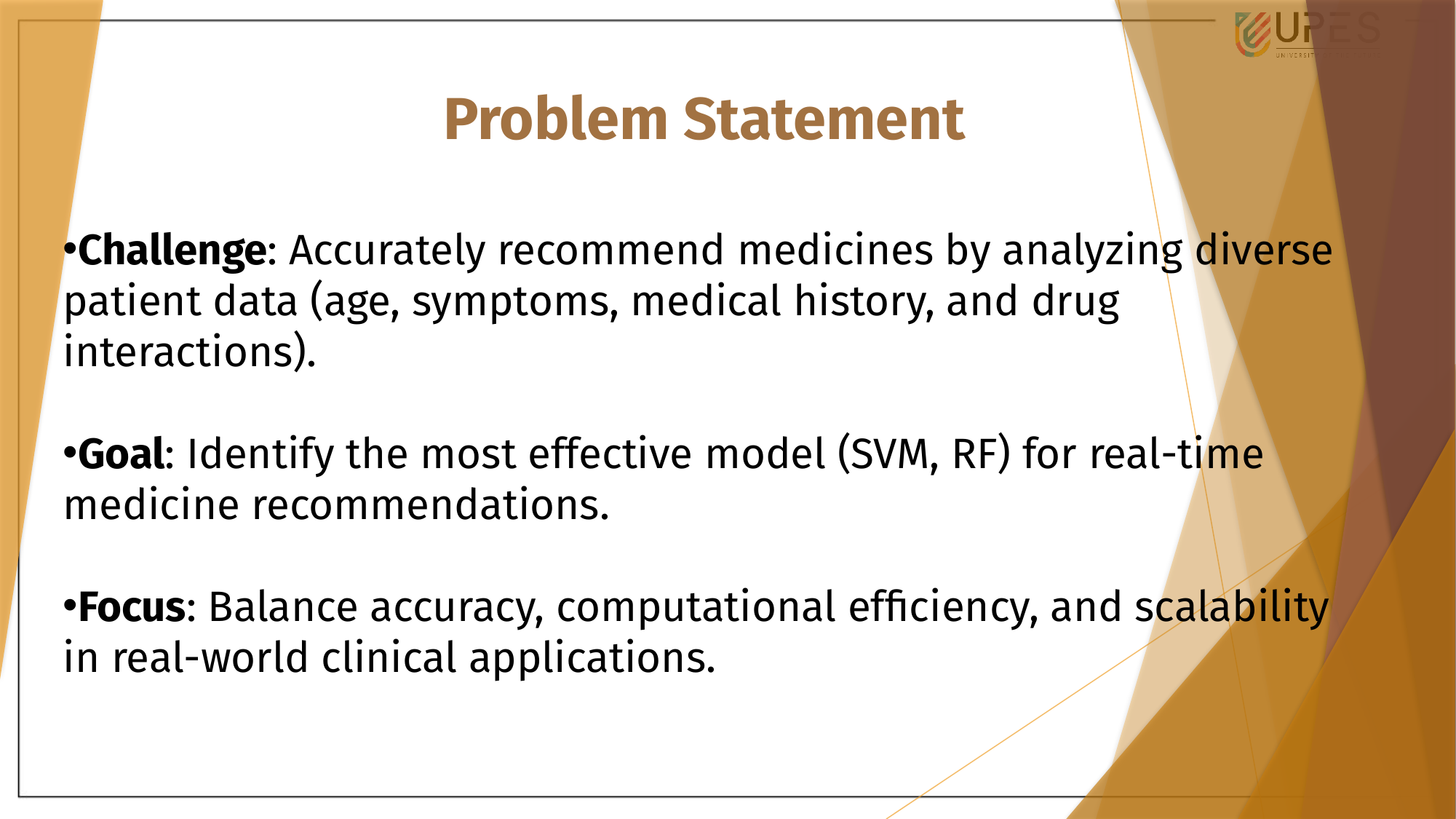

Problem Statement

Challenge: Accurately recommend medicines by analyzing diverse patient data (age, symptoms, medical history, and drug interactions).

Goal: Identify the most effective model (SVM, RF) for real-time medicine recommendations.

Focus: Balance accuracy, computational efficiency, and scalability in real-world clinical applications.